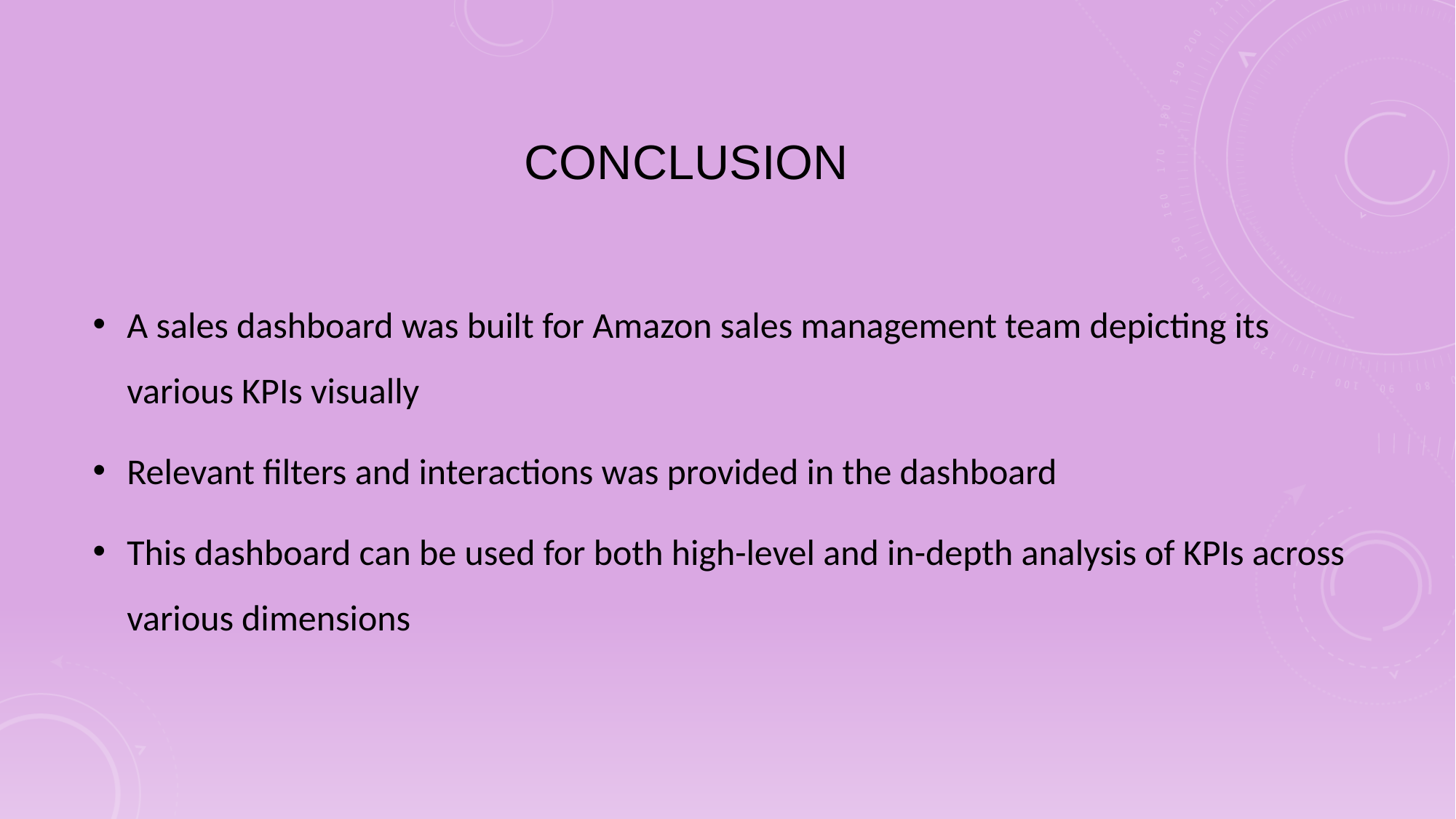

# CONCLUSION
A sales dashboard was built for Amazon sales management team depicting its various KPIs visually
Relevant filters and interactions was provided in the dashboard
This dashboard can be used for both high-level and in-depth analysis of KPIs across various dimensions